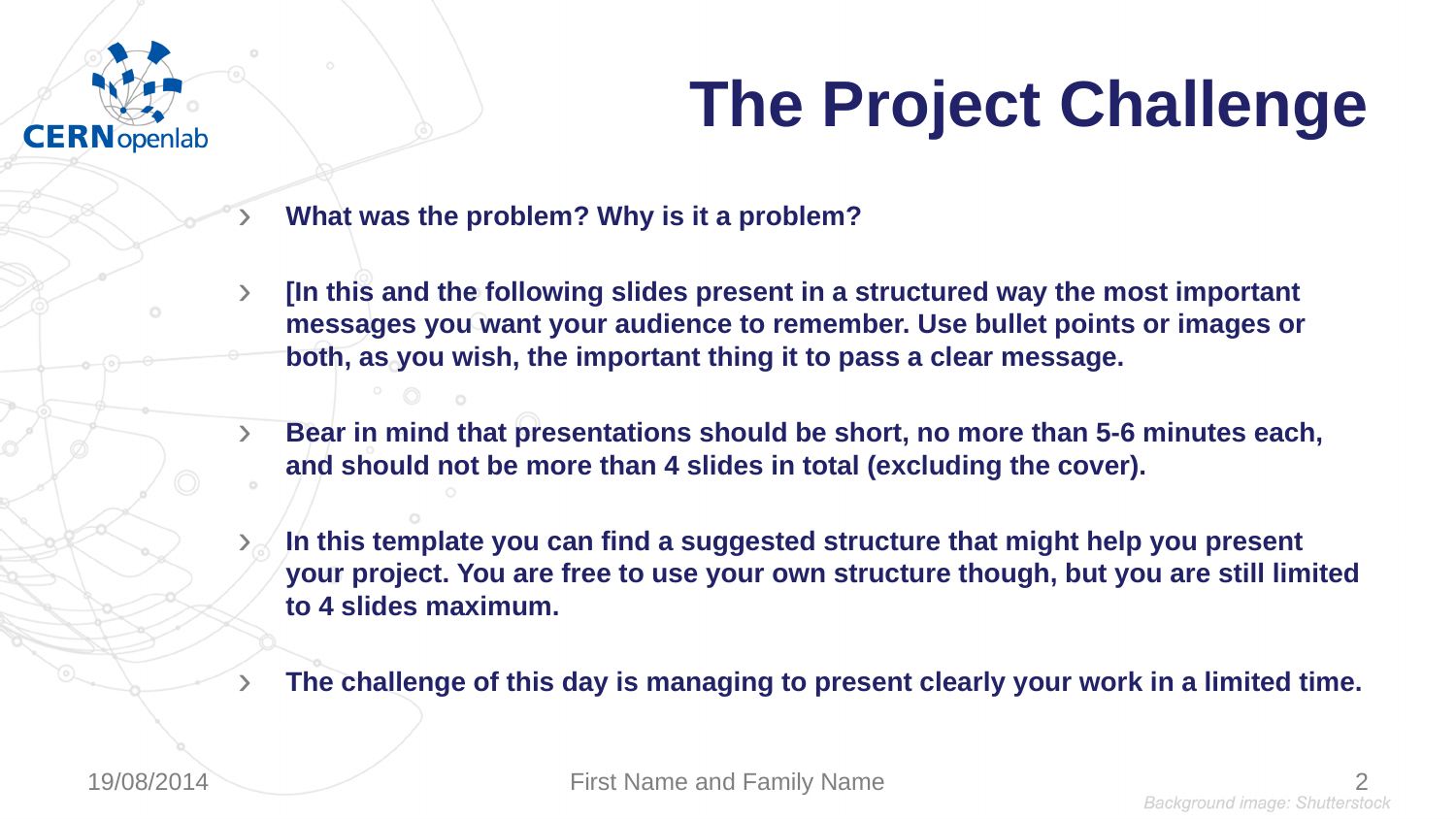

# The Project Challenge
What was the problem? Why is it a problem?

[In this and the following slides present in a structured way the most important messages you want your audience to remember. Use bullet points or images or both, as you wish, the important thing it to pass a clear message.

Bear in mind that presentations should be short, no more than 5-6 minutes each, and should not be more than 4 slides in total (excluding the cover).

In this template you can find a suggested structure that might help you present your project. You are free to use your own structure though, but you are still limited to 4 slides maximum.

The challenge of this day is managing to present clearly your work in a limited time.

19/08/2014
First Name and Family Name
2